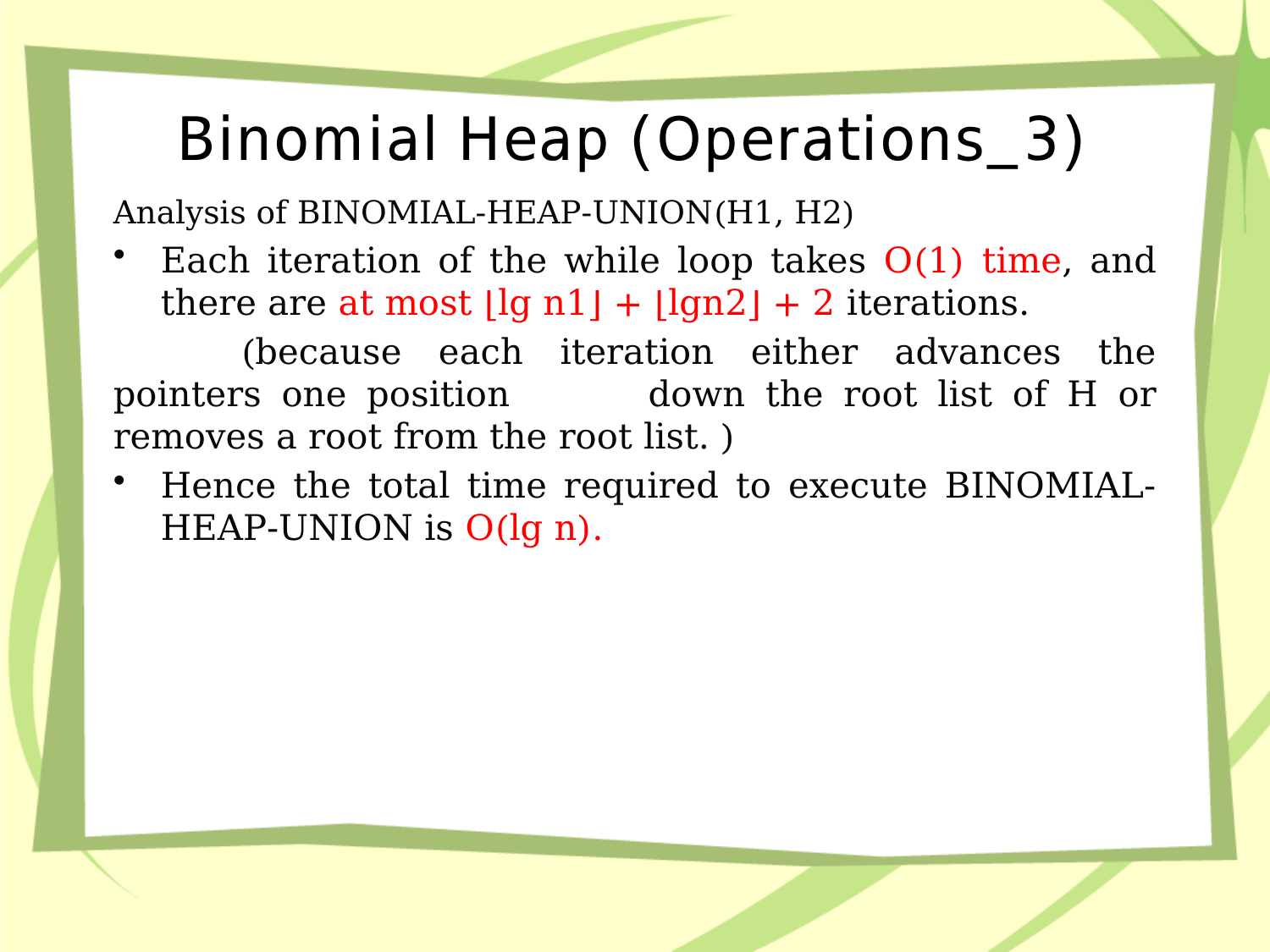

# Binomial Heap (Operations_3)
Analysis of BINOMIAL-HEAP-UNION(H1, H2)
Each iteration of the while loop takes O(1) time, and there are at most ⌊lg n1⌋ + ⌊lgn2⌋ + 2 iterations.
	(because each iteration either advances the pointers one position 	down the root list of H or removes a root from the root list. )
Hence the total time required to execute BINOMIAL-HEAP-UNION is O(lg n).